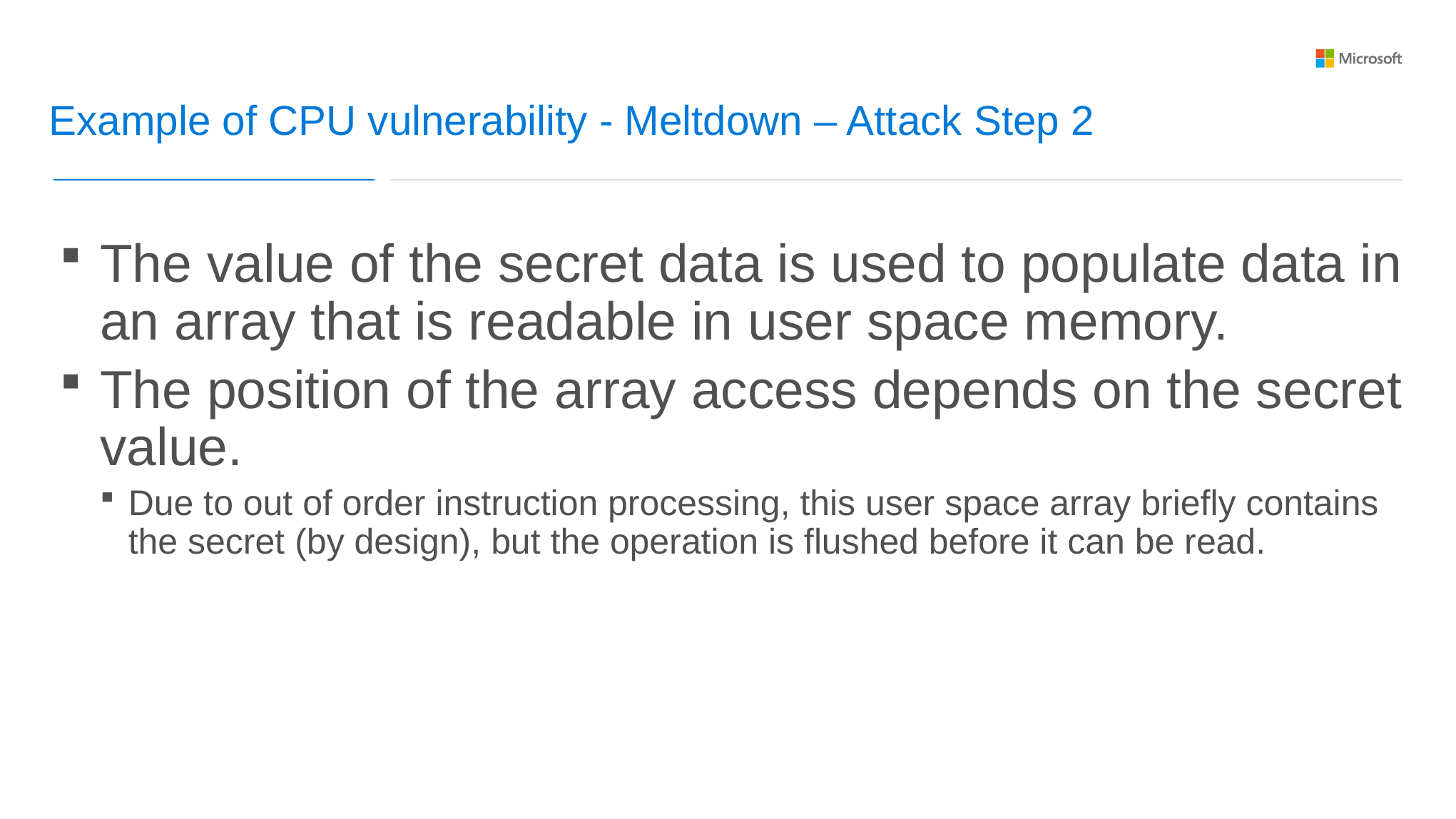

Example of CPU vulnerability - Meltdown – Attack Step 2
The value of the secret data is used to populate data in an array that is readable in user space memory.
The position of the array access depends on the secret value.
Due to out of order instruction processing, this user space array briefly contains the secret (by design), but the operation is flushed before it can be read.